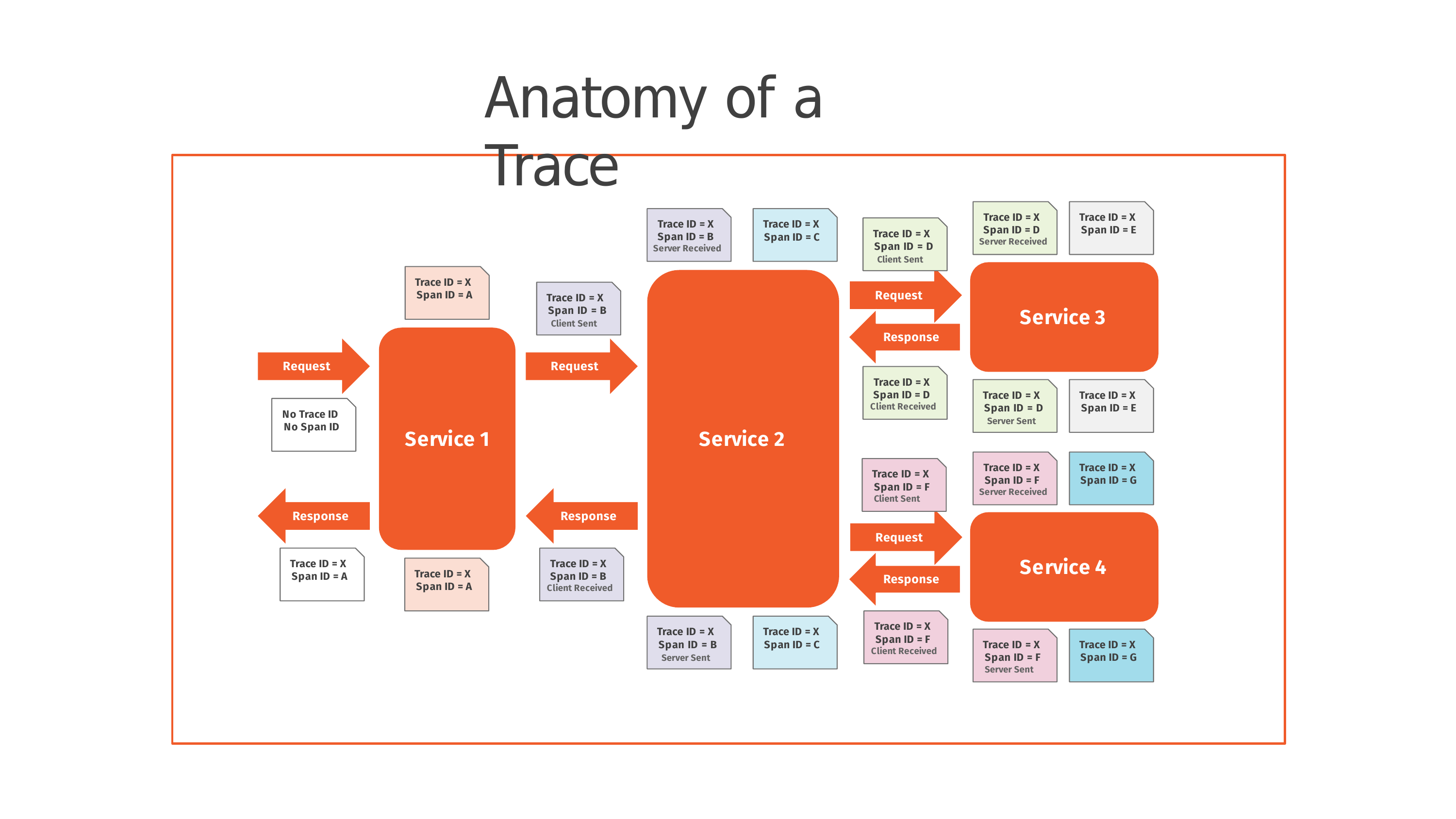

# Anatomy of a Trace

Trace ID = X  Span ID = D  Server Received
Trace ID = X  Span ID = E
Trace ID = X  Span ID = B  Server Received
Trace ID = X  Span ID = C

Trace ID = X  Span ID = D  Client Sent

Trace ID = X  Span ID = A

Request
Trace ID = X  Span ID = B  Client Sent
Service 3

Response

Request
Request

Trace ID = X  Span ID = D  Client Received

Trace ID = X  Span ID = D  Server Sent
Trace ID = X  Span ID = E

No Trace ID  No Span ID
Service 1
Service 2

Trace ID = X  Span ID = F  Server Received
Trace ID = X  Span ID = G
Trace ID = X  Span ID = F  Client Sent

Response
Response

Request

Service 4
Trace ID = X  Span ID = A
Trace ID = X  Span ID = B  Client Received

Trace ID = X  Span ID = A
Response

Trace ID = X  Span ID = F  Client Received
Trace ID = X  Span ID = B  Server Sent
Trace ID = X  Span ID = C

Trace ID = X  Span ID = F  Server Sent
Trace ID = X  Span ID = G
7